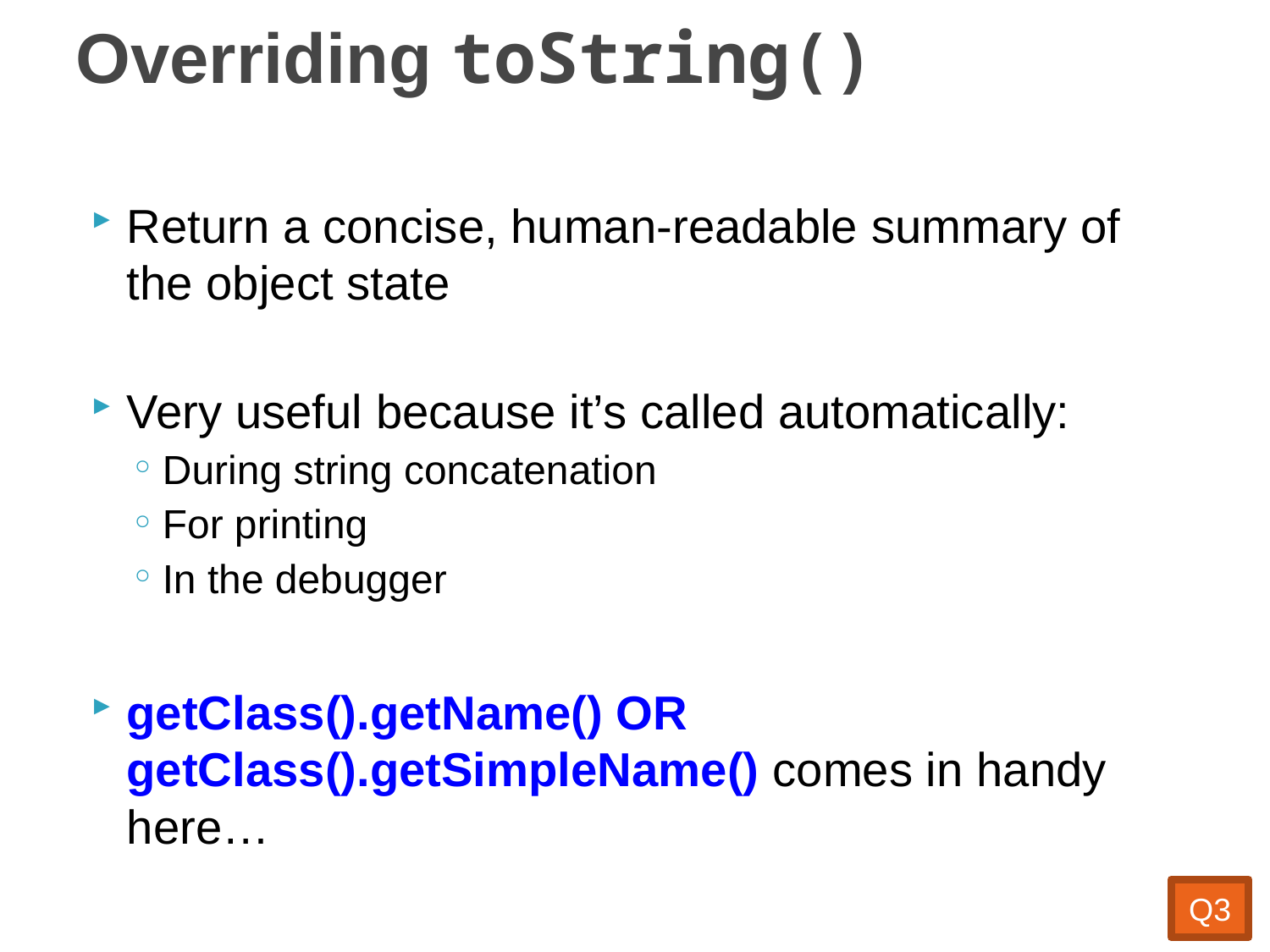

# Overriding toString()
Return a concise, human-readable summary of the object state

Very useful because it’s called automatically:
During string concatenation
For printing
In the debugger

getClass().getName() OR
getClass().getSimpleName() comes in handy here…
Q3